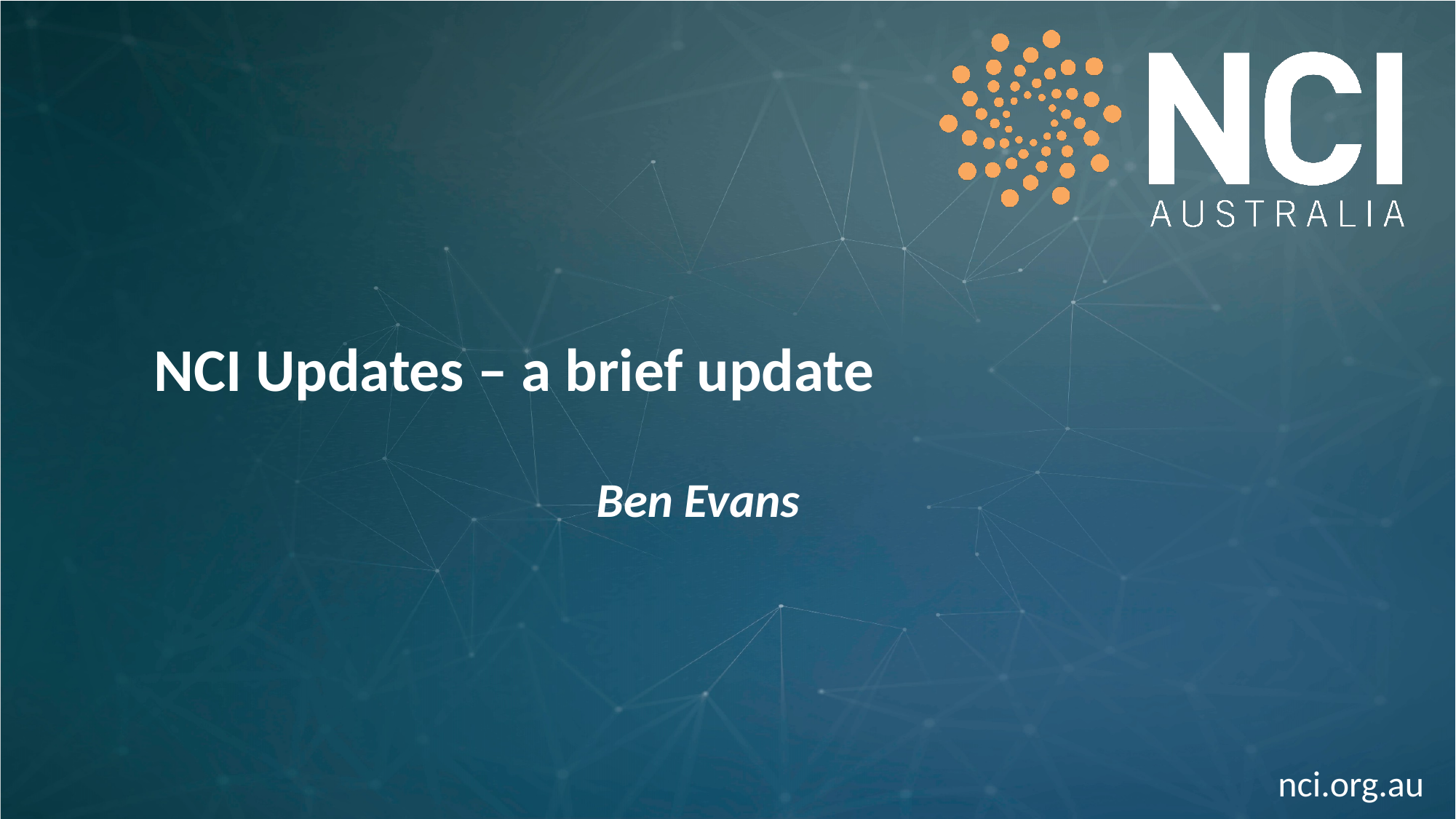

NCI Updates – a brief update
Ben Evans